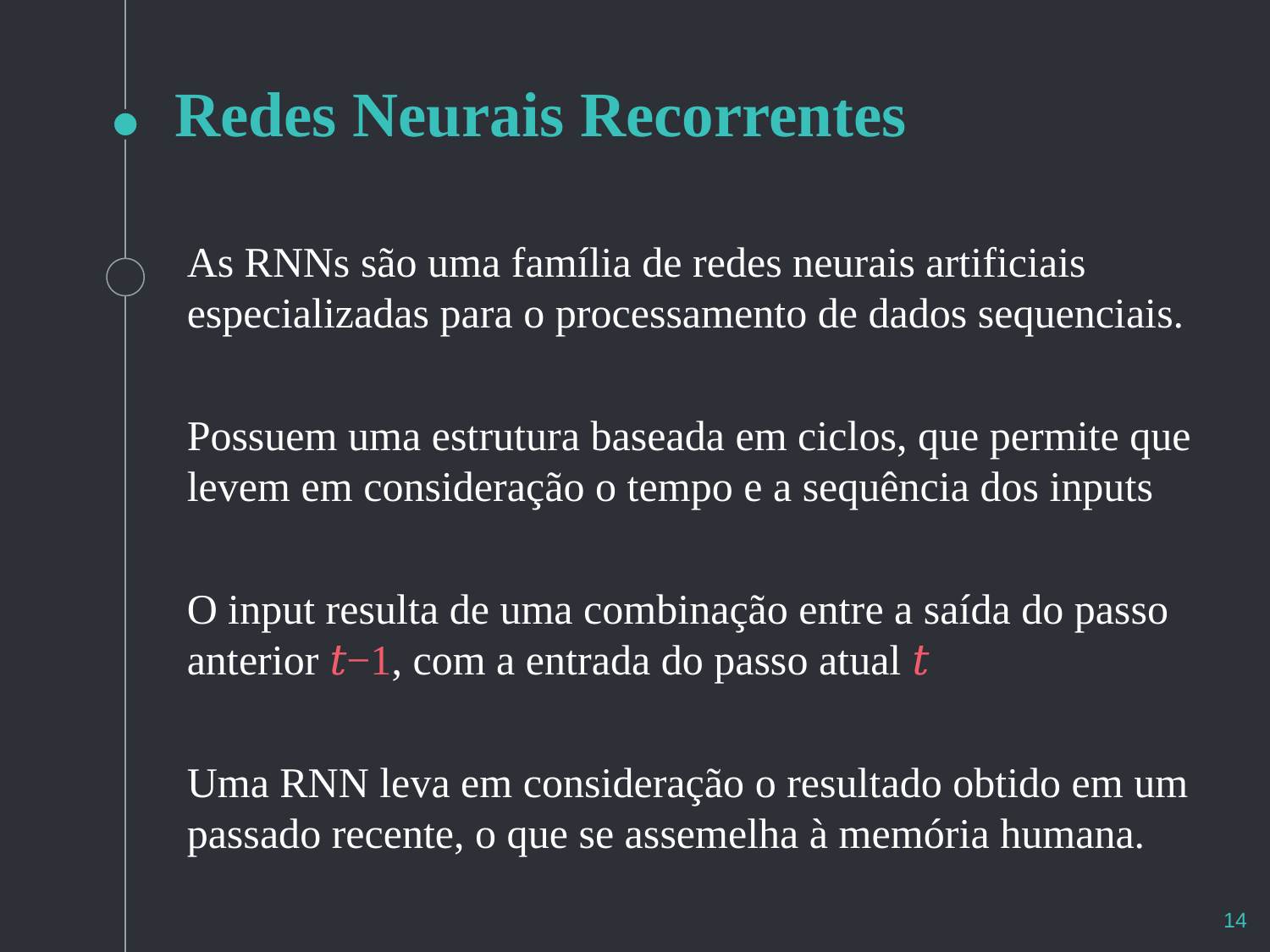

# Redes Neurais Recorrentes
As RNNs são uma família de redes neurais artificiais especializadas para o processamento de dados sequenciais.

Possuem uma estrutura baseada em ciclos, que permite que levem em consideração o tempo e a sequência dos inputs

O input resulta de uma combinação entre a saída do passo anterior 𝑡−1, com a entrada do passo atual 𝑡

Uma RNN leva em consideração o resultado obtido em um passado recente, o que se assemelha à memória humana.
14